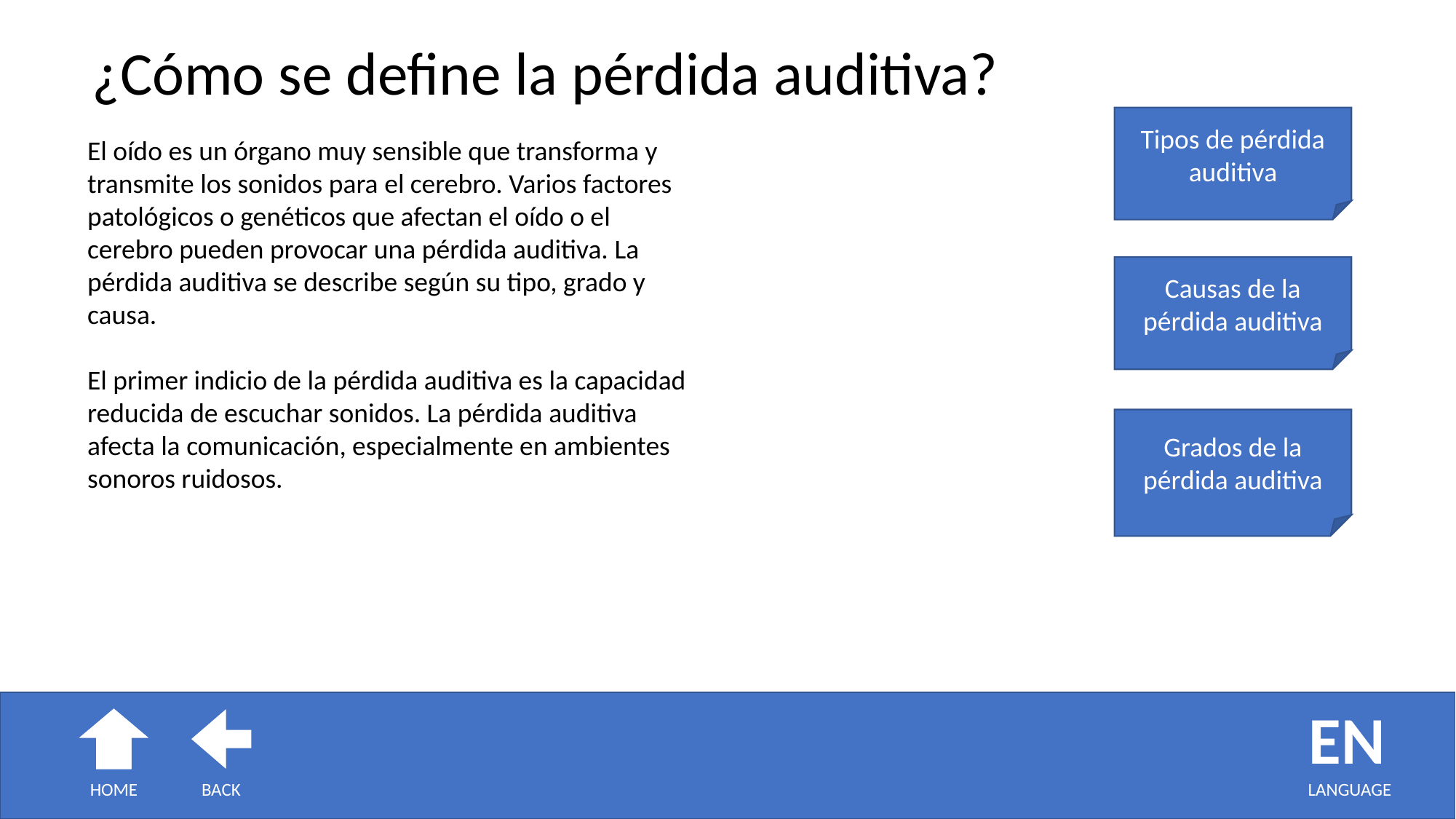

¿Cómo se define la pérdida auditiva?
Tipos de pérdida auditiva
El oído es un órgano muy sensible que transforma y transmite los sonidos para el cerebro. Varios factores patológicos o genéticos que afectan el oído o el cerebro pueden provocar una pérdida auditiva. La pérdida auditiva se describe según su tipo, grado y causa.

El primer indicio de la pérdida auditiva es la capacidad reducida de escuchar sonidos. La pérdida auditiva afecta la comunicación, especialmente en ambientes sonoros ruidosos.
Causas de la pérdida auditiva
Grados de la pérdida auditiva
EN

LANGUAGE
BACK
HOME